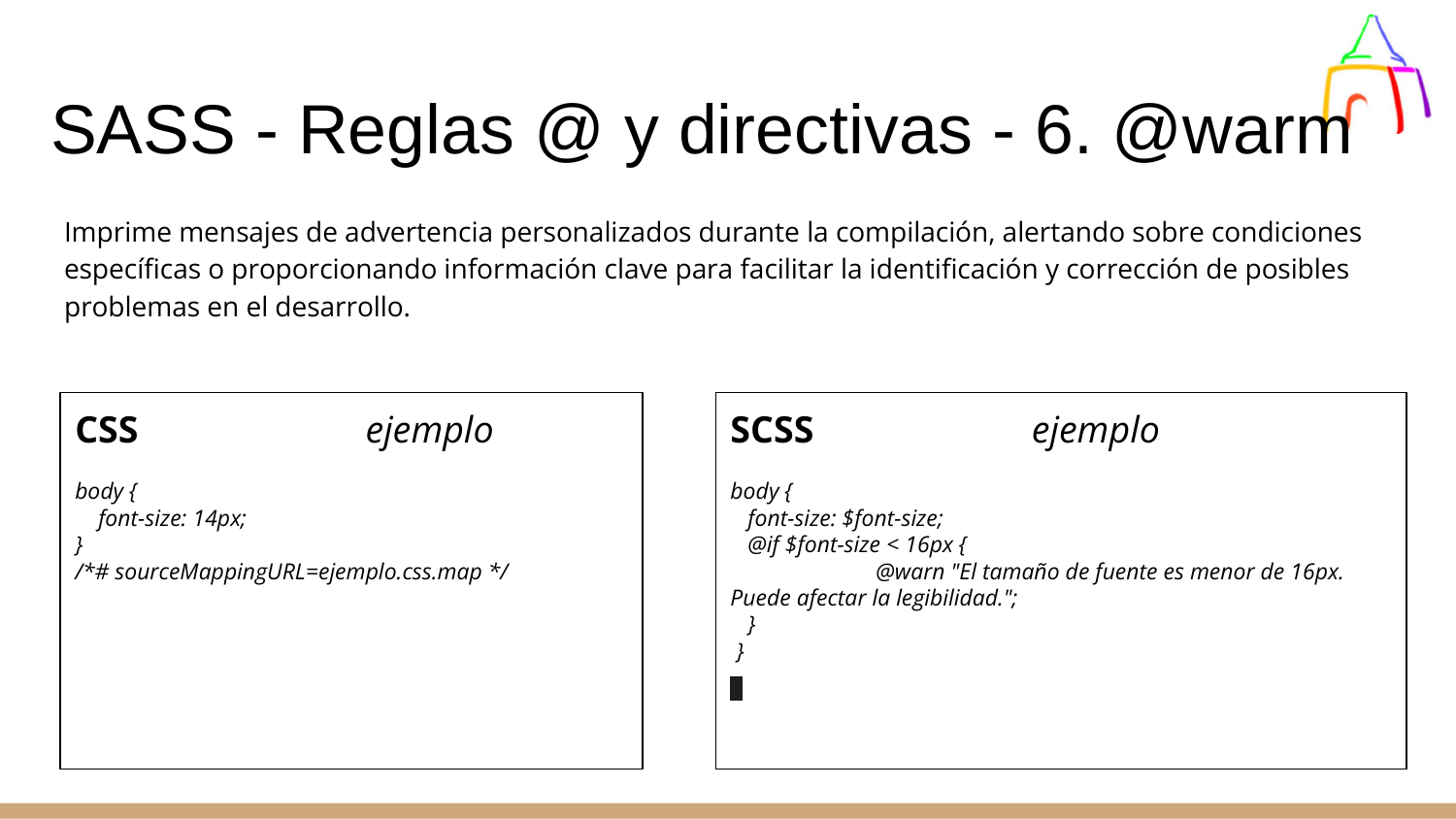

# SASS - Reglas @ y directivas - 6. @warm
Imprime mensajes de advertencia personalizados durante la compilación, alertando sobre condiciones específicas o proporcionando información clave para facilitar la identificación y corrección de posibles problemas en el desarrollo.
CSS                        ejemplo

body {
    font-size: 14px;
}
/*# sourceMappingURL=ejemplo.css.map */

SCSS                       ejemplo

body {
   font-size: $font-size;
   @if $font-size < 16px {
 	@warn "El tamaño de fuente es menor de 16px. Puede afectar la legibilidad.";
   }
 }